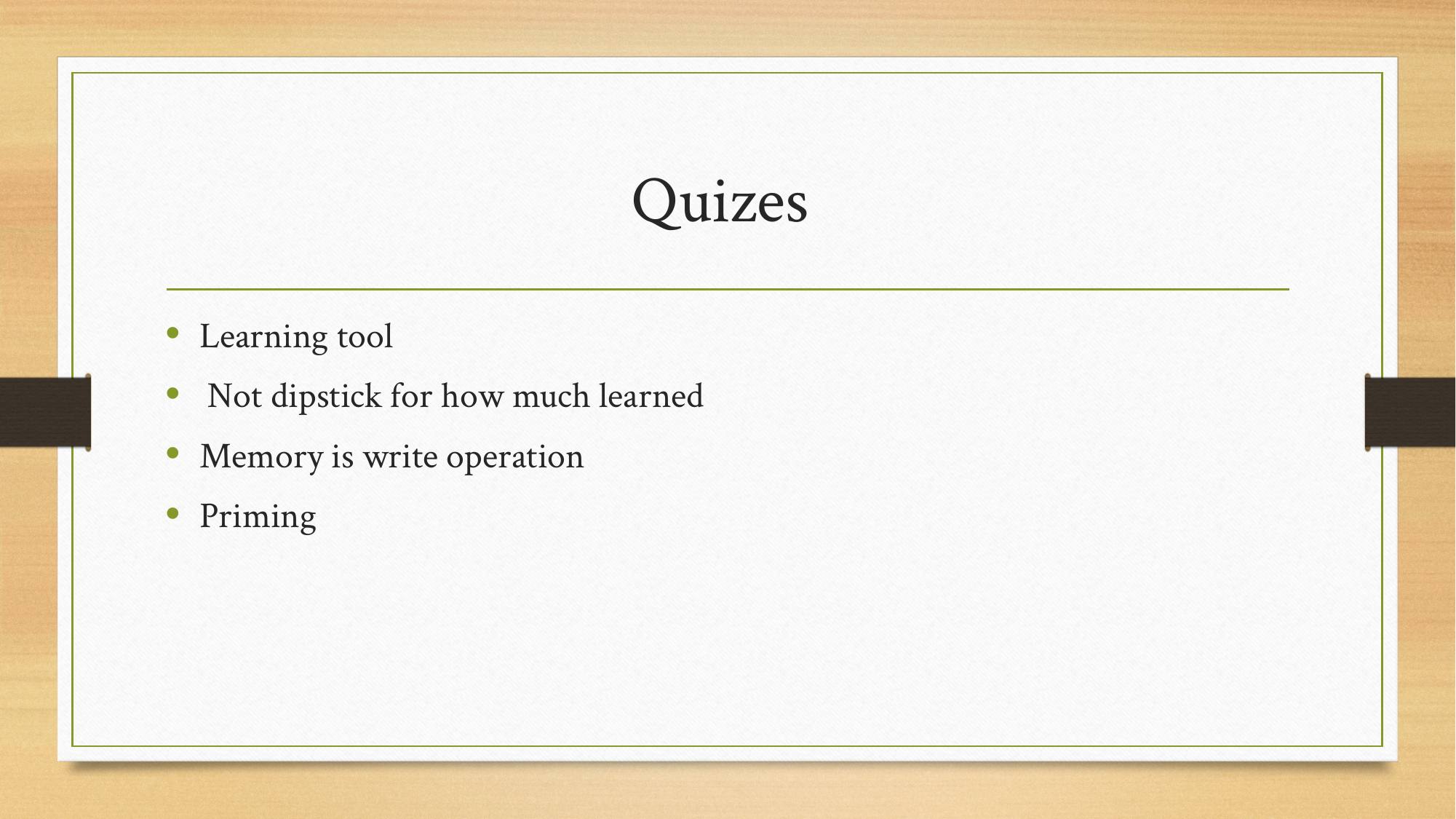

# Quizes
Learning tool
 Not dipstick for how much learned
Memory is write operation
Priming